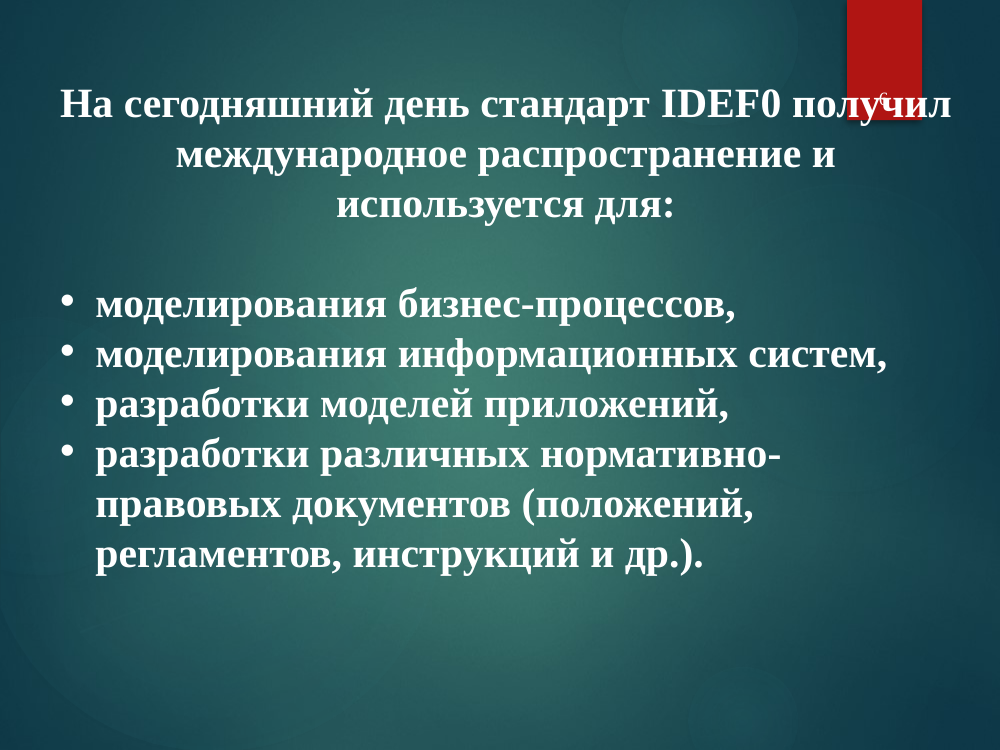

6
На сегодняшний день стандарт IDEF0 получил международное распространение и используется для:

моделирования бизнес-процессов,
моделирования информационных систем,
разработки моделей приложений,
разработки различных нормативно-правовых документов (положений, регламентов, инструкций и др.).